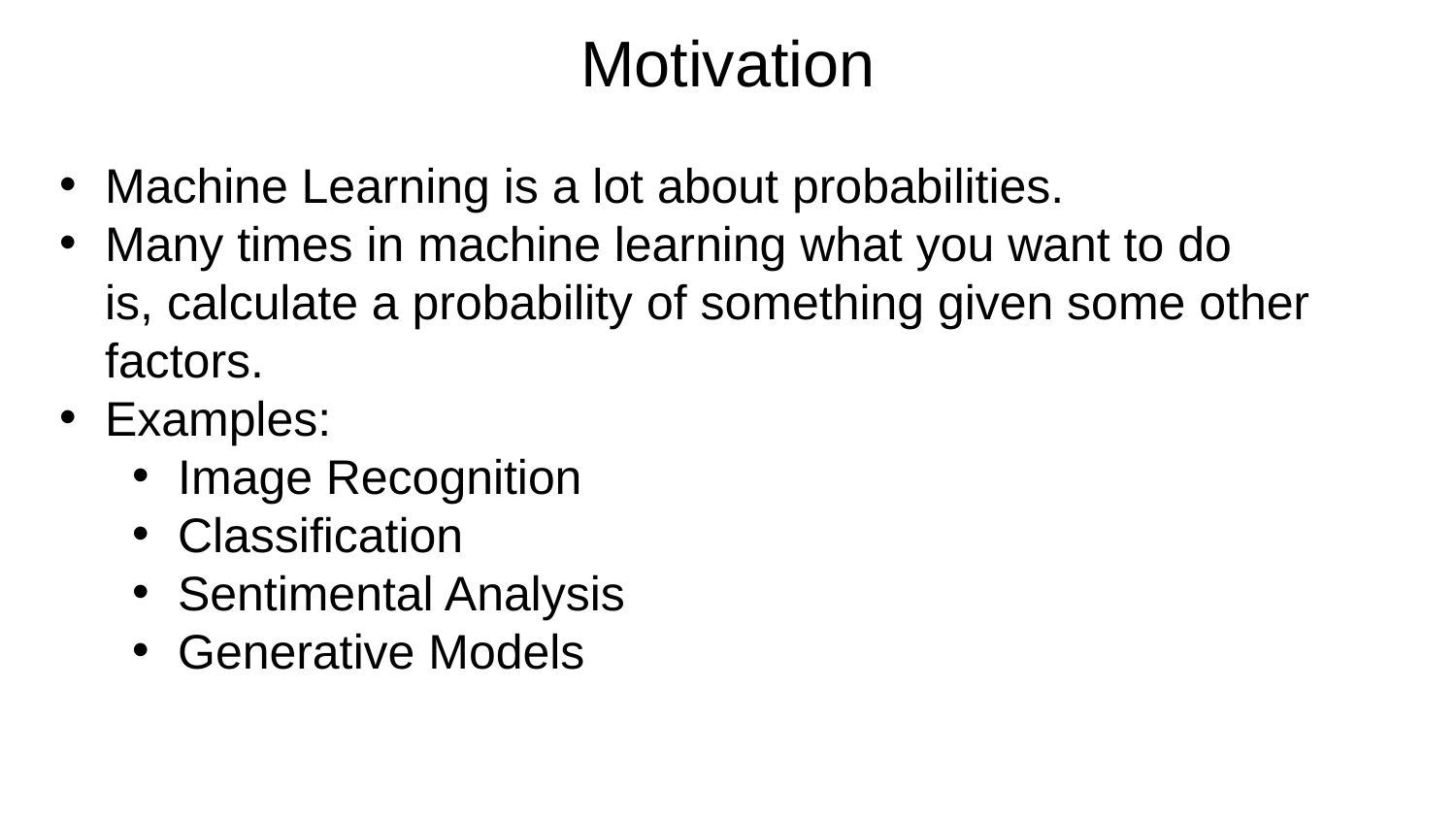

# Motivation
Machine Learning is a lot about probabilities.
Many times in machine learning what you want to do is, calculate a probability of something given some other factors.
Examples:
Image Recognition
Classification
Sentimental Analysis
Generative Models